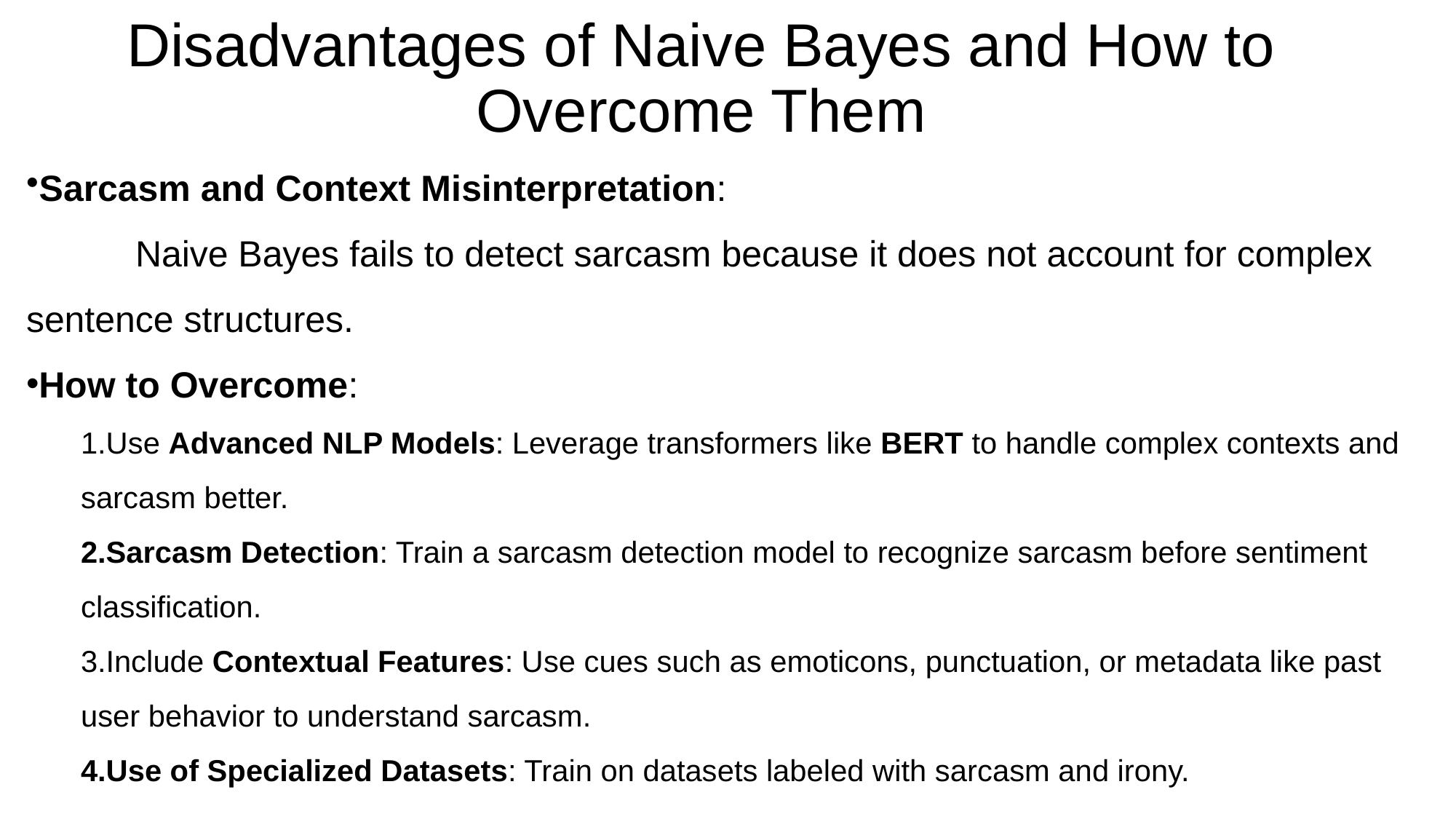

# Disadvantages of Naive Bayes and How to Overcome Them
Sarcasm and Context Misinterpretation:
	Naive Bayes fails to detect sarcasm because it does not account for complex sentence structures.
How to Overcome:
Use Advanced NLP Models: Leverage transformers like BERT to handle complex contexts and sarcasm better.
Sarcasm Detection: Train a sarcasm detection model to recognize sarcasm before sentiment classification.
Include Contextual Features: Use cues such as emoticons, punctuation, or metadata like past user behavior to understand sarcasm.
Use of Specialized Datasets: Train on datasets labeled with sarcasm and irony.